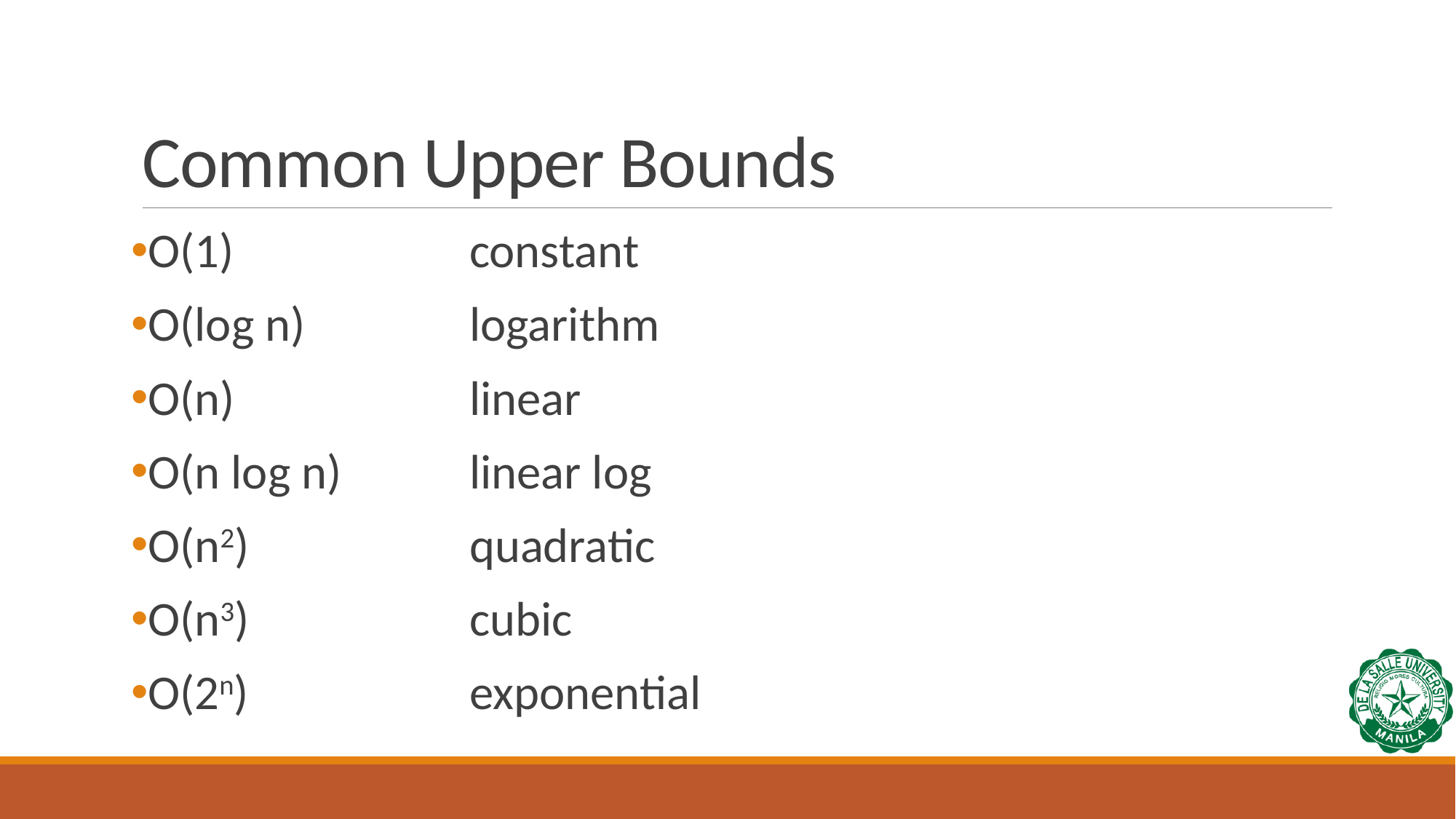

# Common Upper Bounds
O(1)			constant
O(log n)		logarithm
O(n)			linear
O(n log n)		linear log
O(n2)			quadratic
O(n3)			cubic
O(2n)			exponential